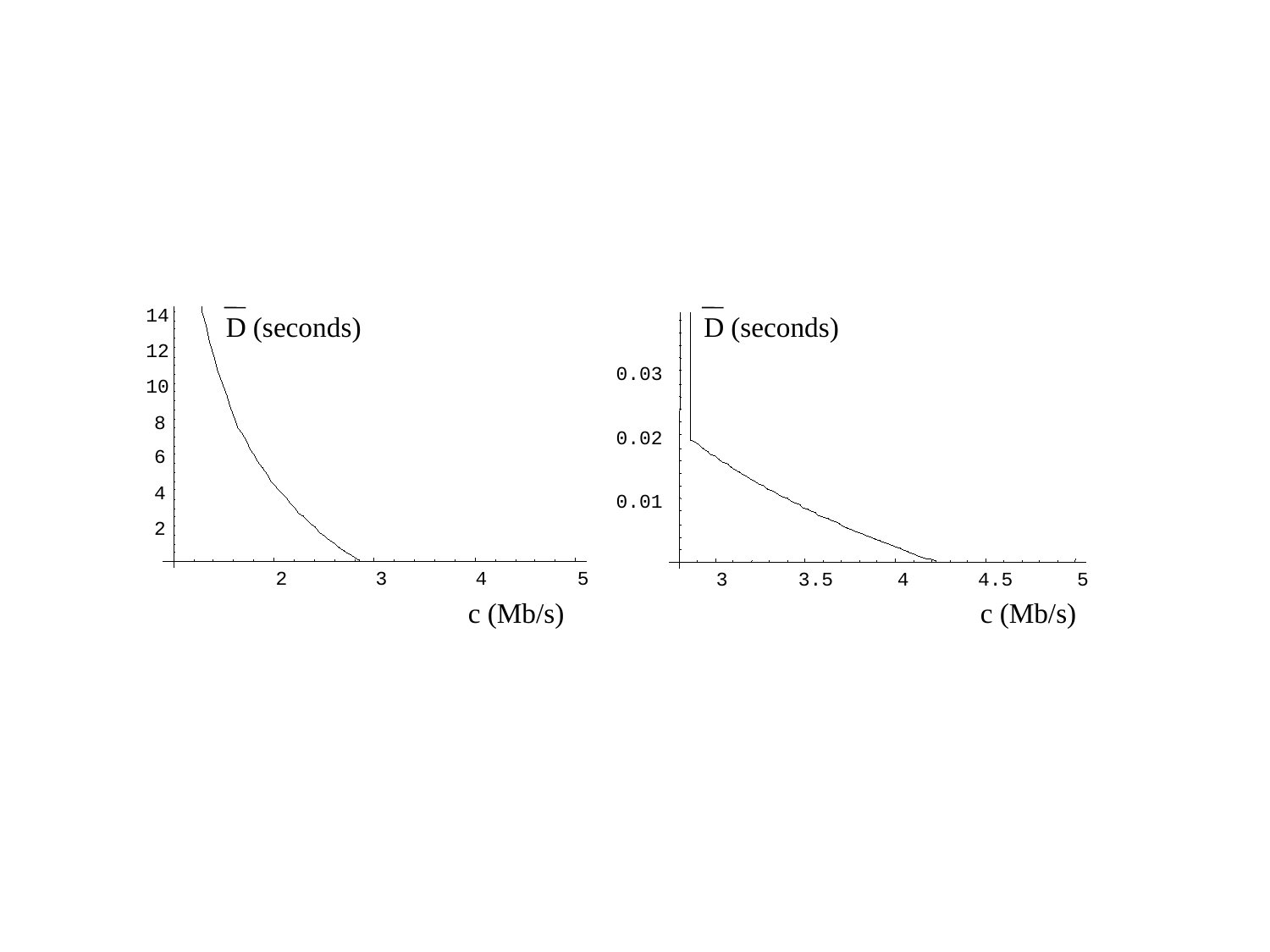

14
D (seconds)

D (seconds)

12

0.03

10

8

0.02

6

4

0.01

2

2
3
4
5
3
3.5
4
4.5
5
c (Mb/s)
c (Mb/s)